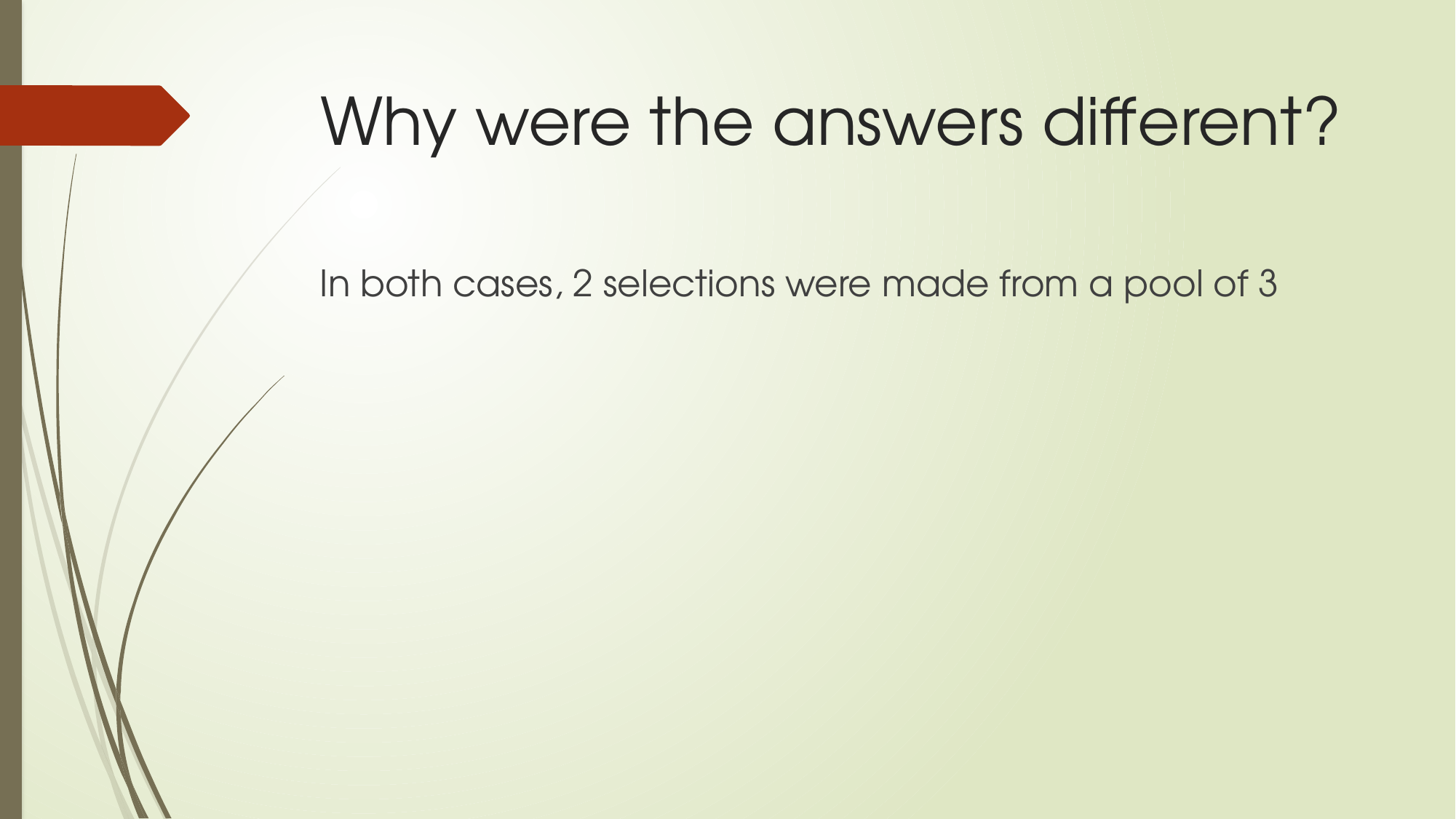

# Why were the answers different?
In both cases, 2 selections were made from a pool of 3